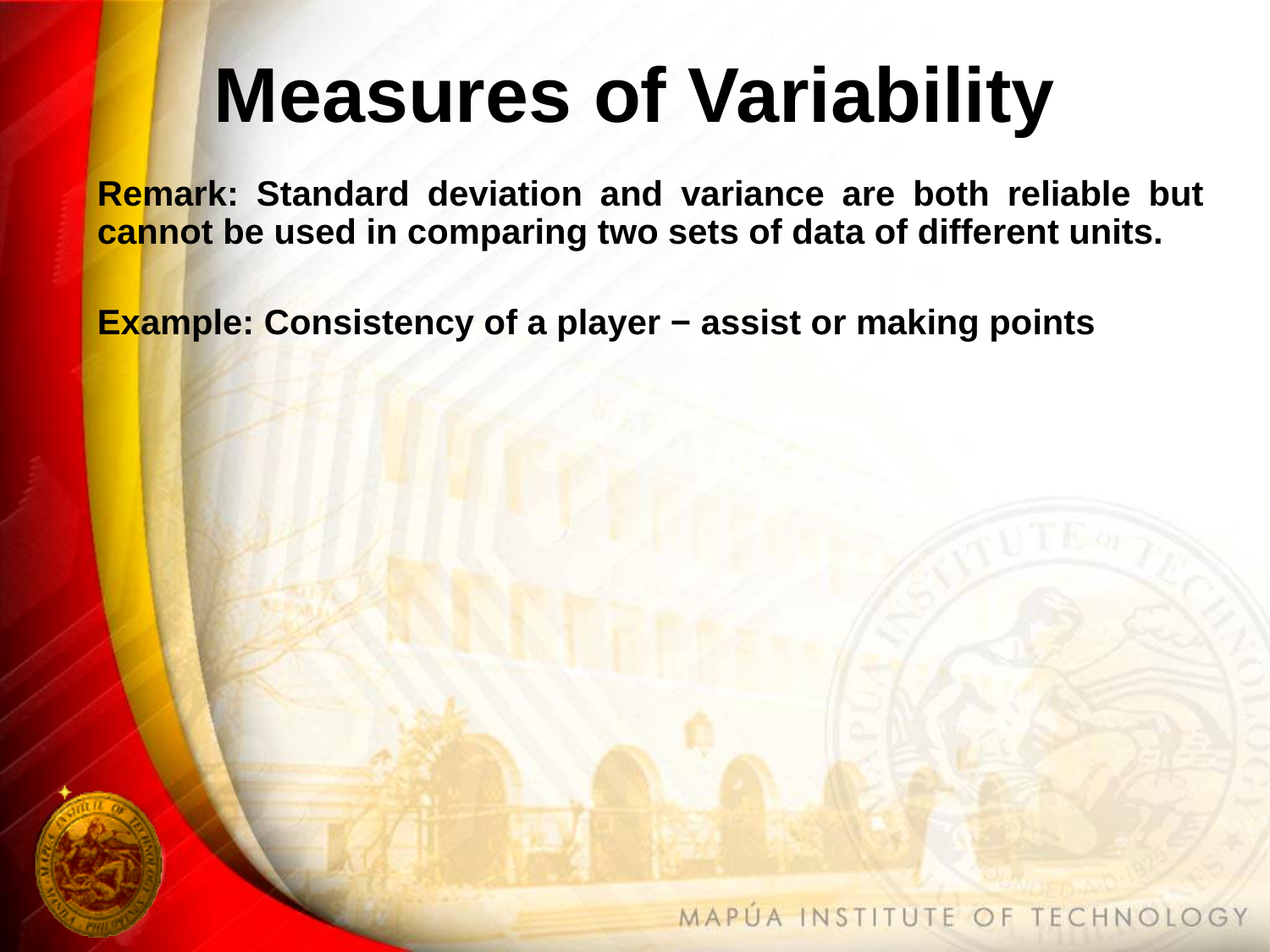

# Measures of Variability
Remark: Standard deviation and variance are both reliable but cannot be used in comparing two sets of data of different units.

Example: Consistency of a player − assist or making points